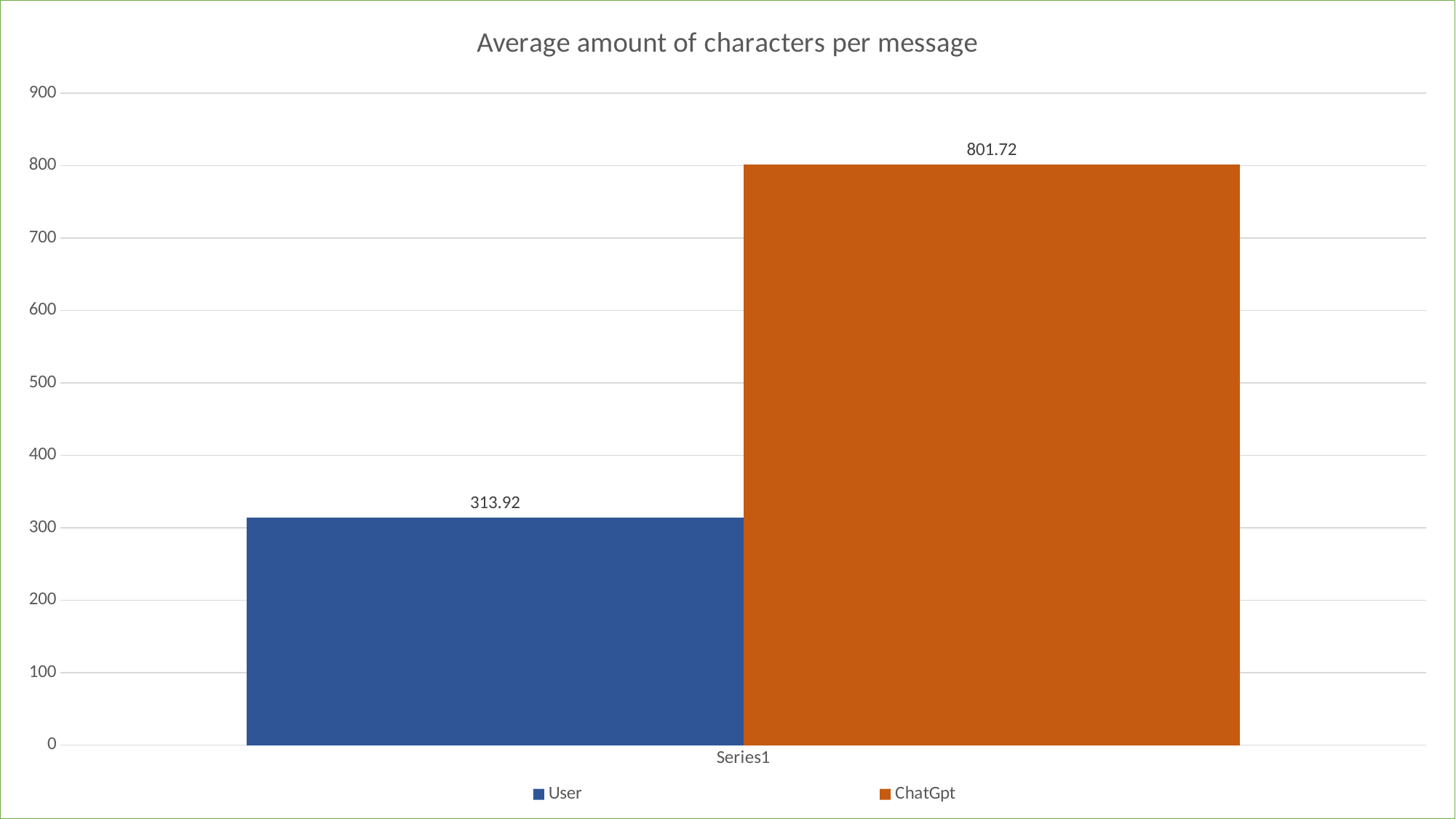

### Chart: Average amount of characters per message

| Category | User | ChatGpt |
|---|---|---|
|  | 313.92 | 801.72 |